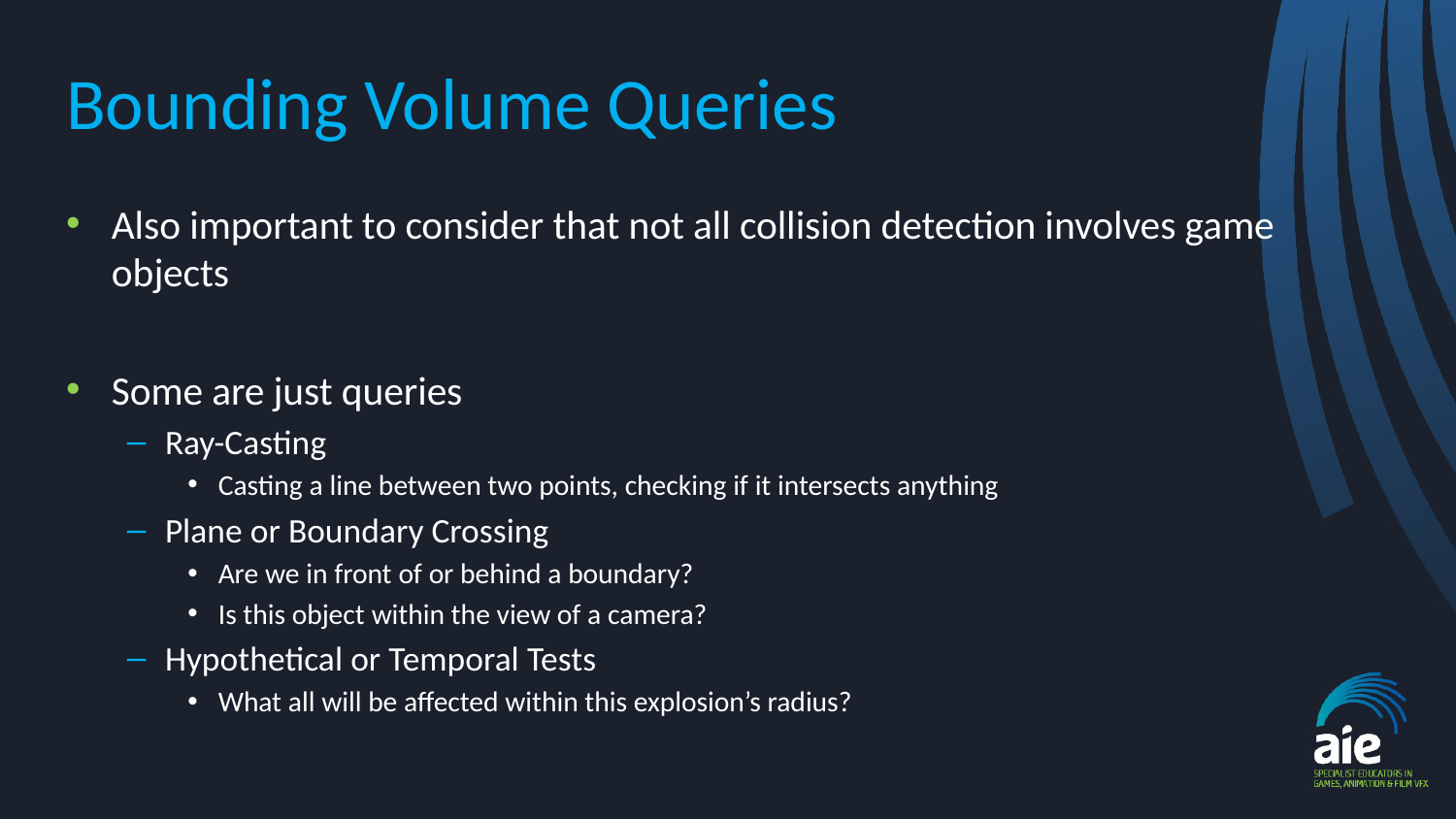

# Bounding Volume Queries
Also important to consider that not all collision detection involves game objects

Some are just queries
Ray-Casting
Casting a line between two points, checking if it intersects anything
Plane or Boundary Crossing
Are we in front of or behind a boundary?
Is this object within the view of a camera?
Hypothetical or Temporal Tests
What all will be affected within this explosion’s radius?